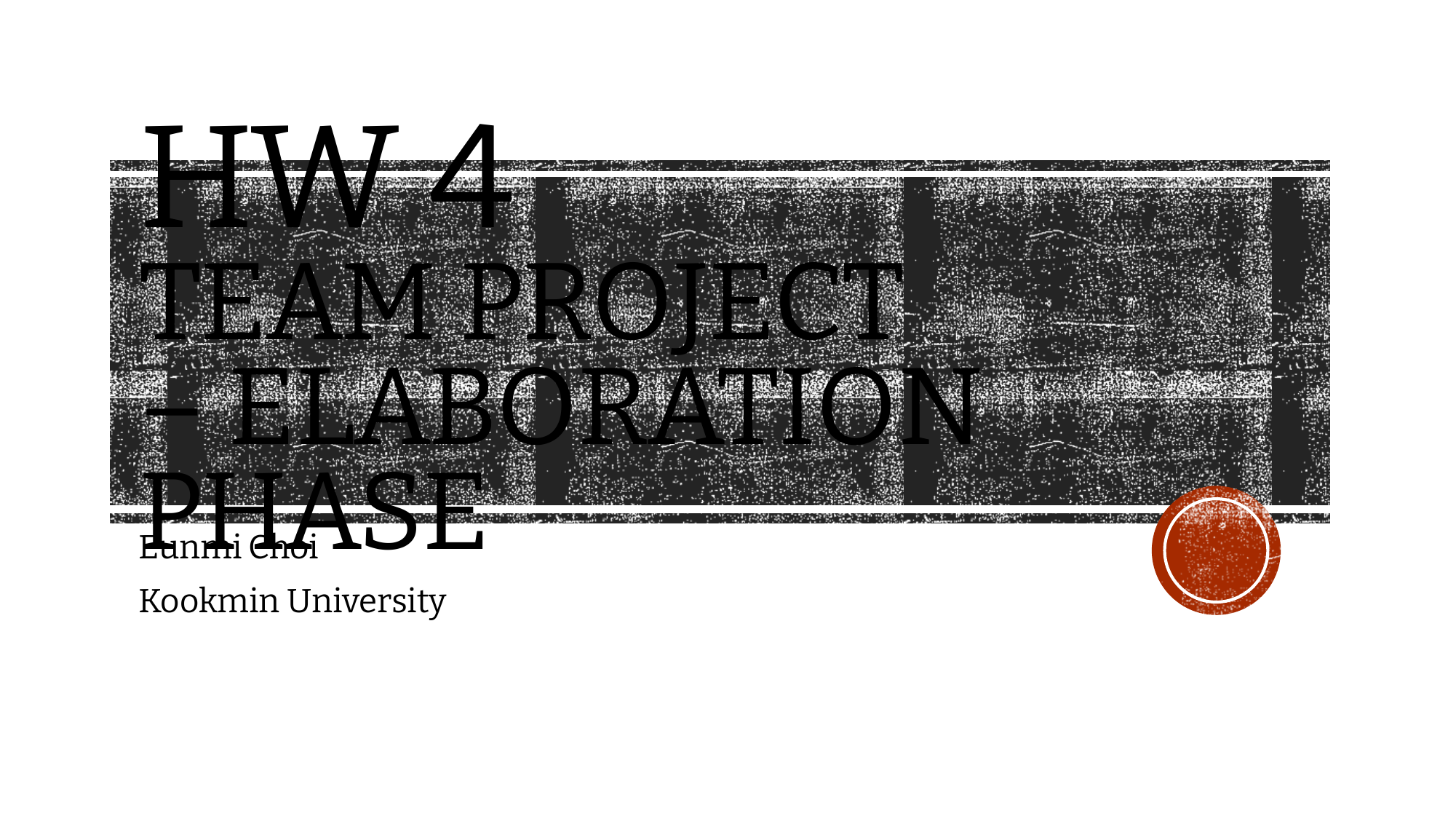

# HW 4 TeaM Project – Elaboration Phase
Eunmi Choi
Kookmin University